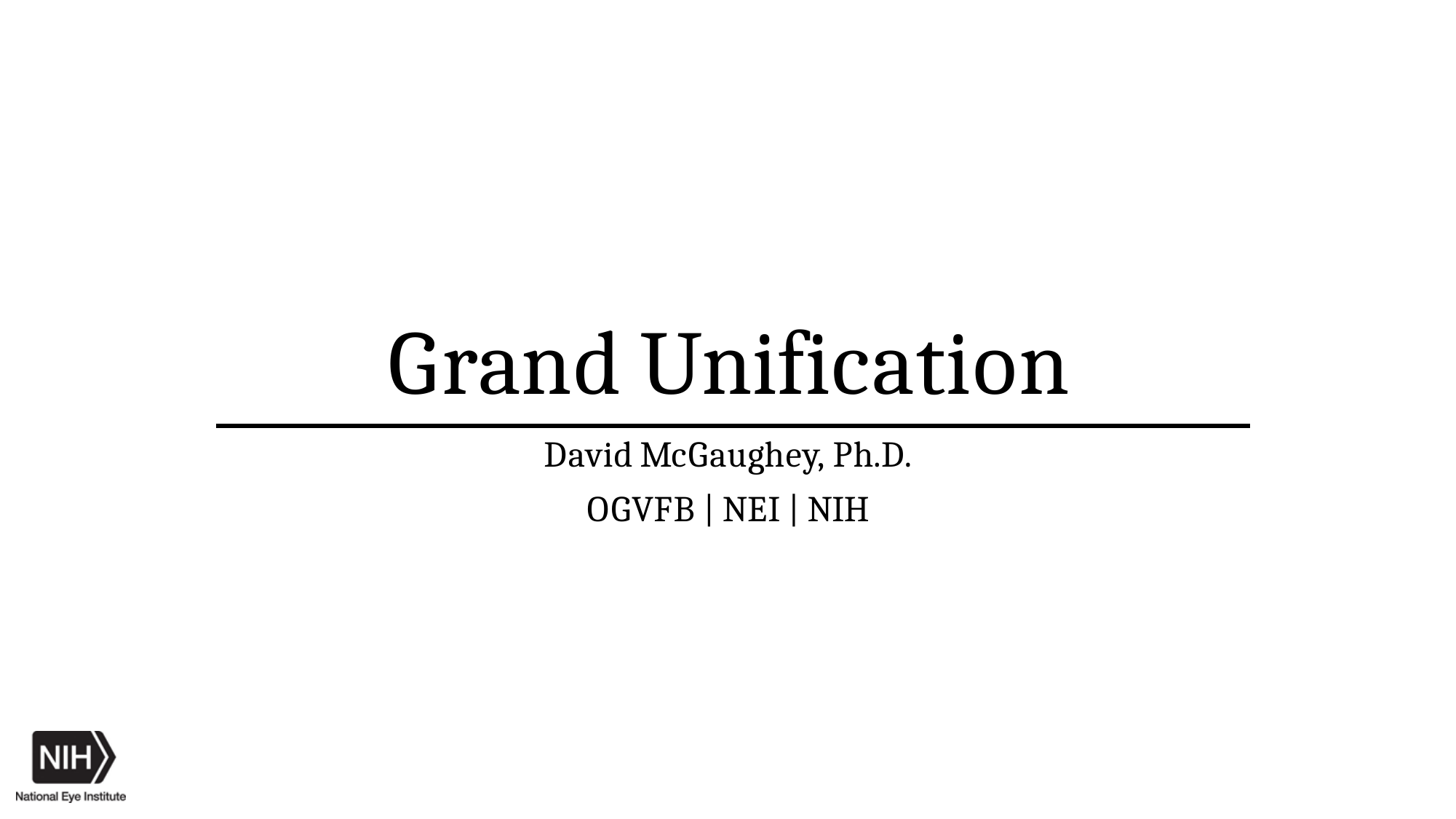

# Grand Unification
David McGaughey, Ph.D.
OGVFB | NEI | NIH